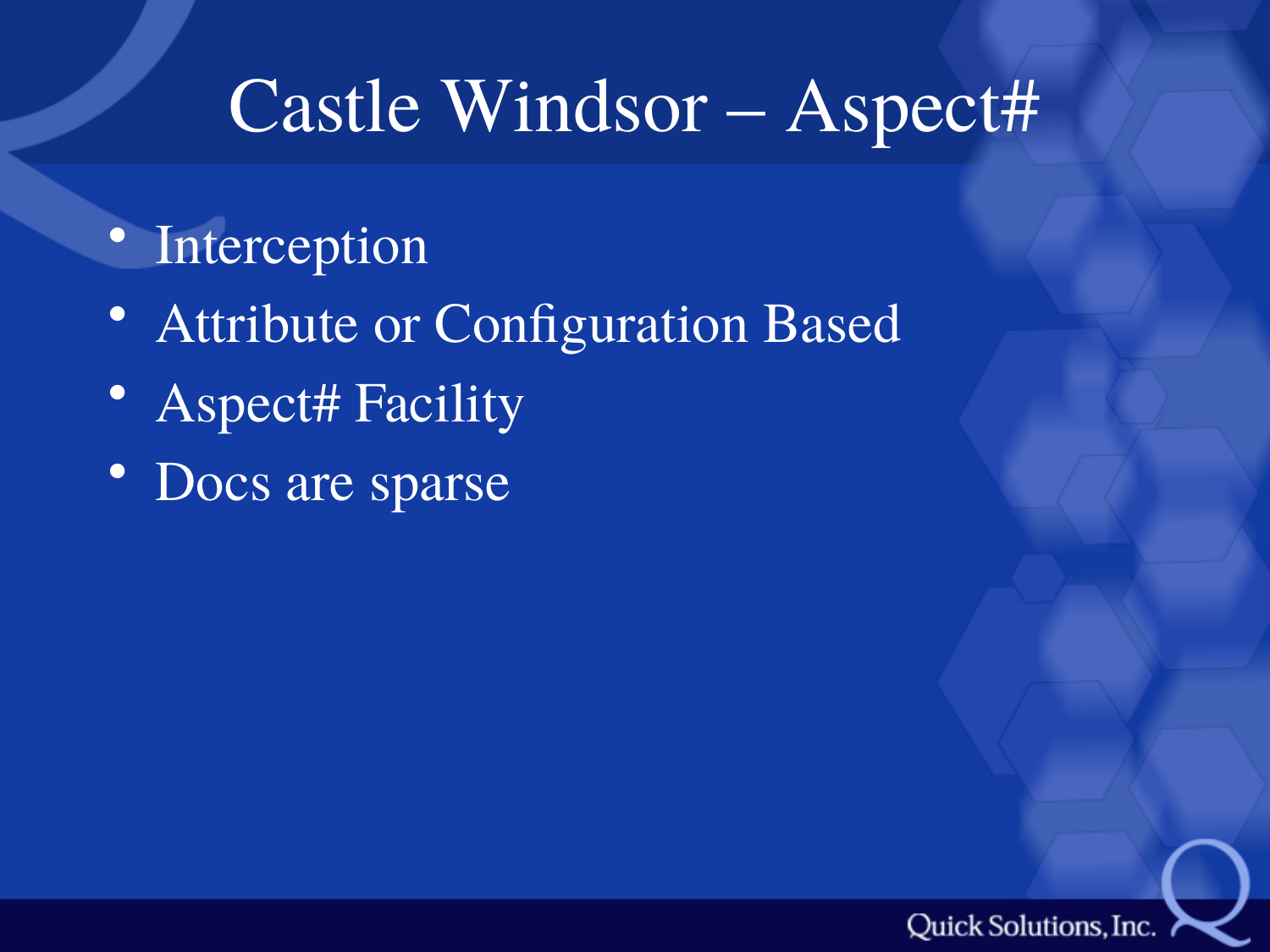

# Castle Windsor – Aspect#
Interception
Attribute or Configuration Based
Aspect# Facility
Docs are sparse